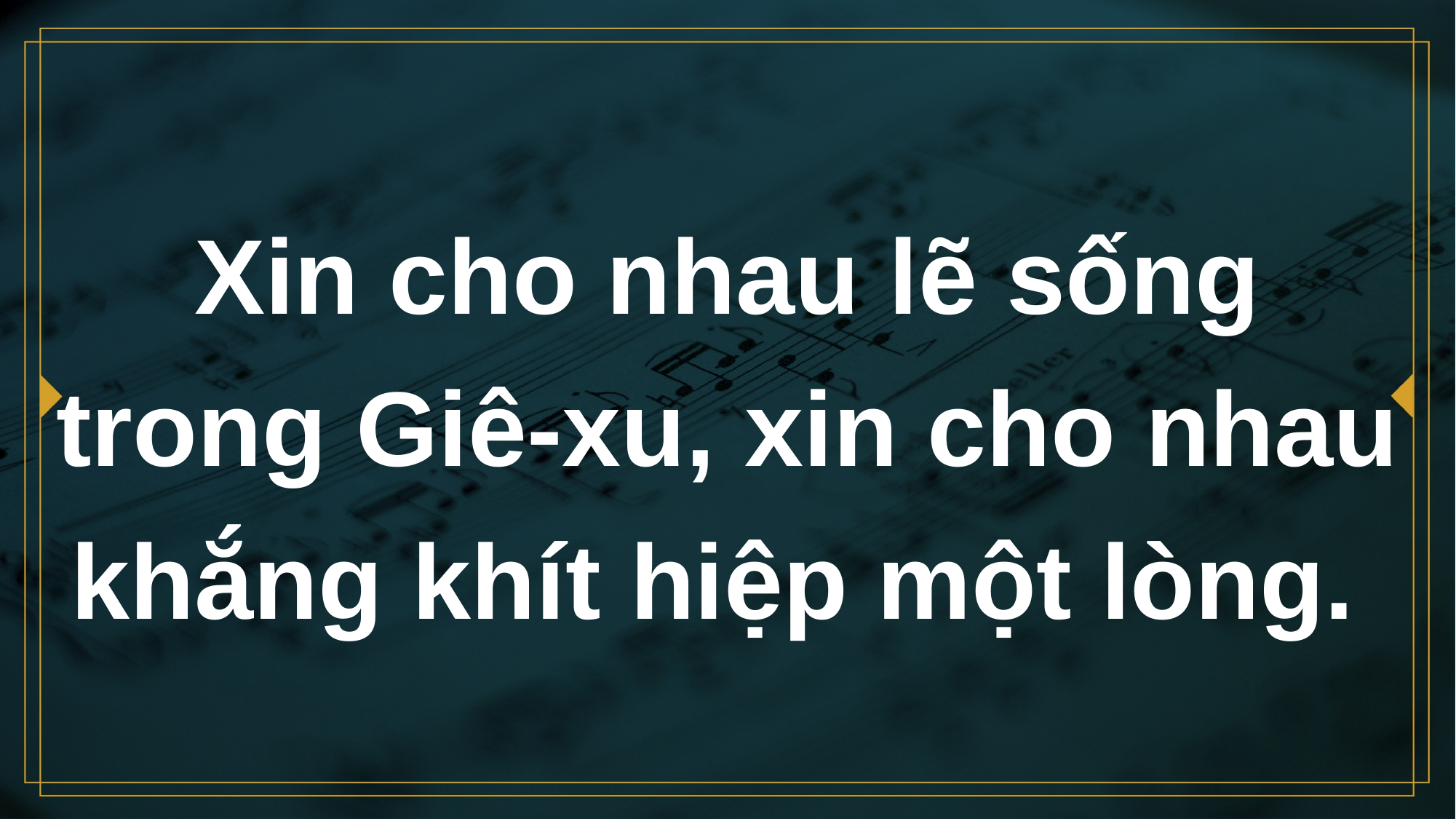

# Xin cho nhau lẽ sống trong Giê-xu, xin cho nhau khắng khít hiệp một lòng.